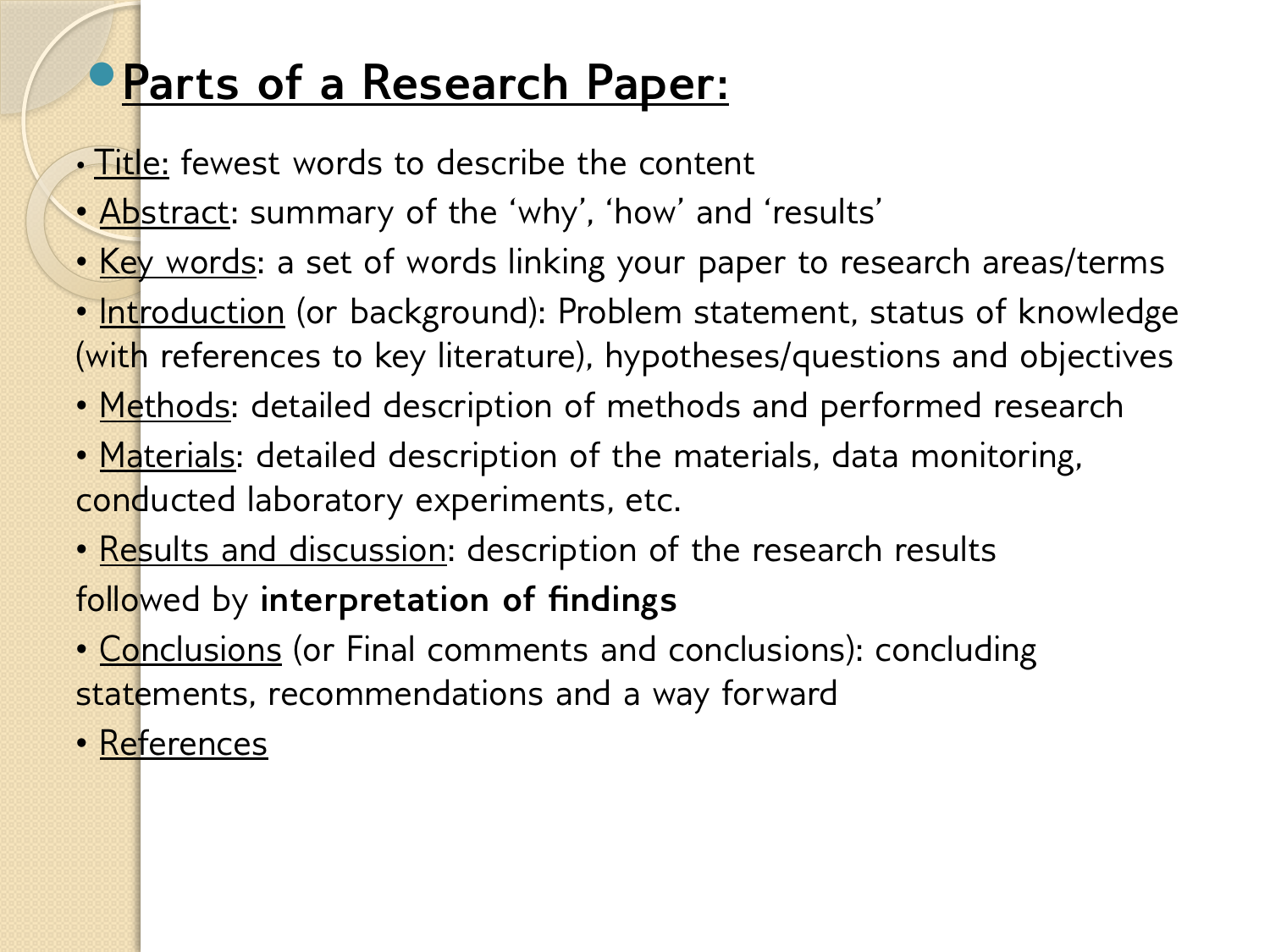

Parts of a Research Paper:

• Title: fewest words to describe the content
• Abstract: summary of the ‘why’, ‘how’ and ‘results’
• Key words: a set of words linking your paper to research areas/terms
• Introduction (or background): Problem statement, status of knowledge (with references to key literature), hypotheses/questions and objectives
• Methods: detailed description of methods and performed research
• Materials: detailed description of the materials, data monitoring, conducted laboratory experiments, etc.
• Results and discussion: description of the research results
followed by interpretation of findings
• Conclusions (or Final comments and conclusions): concluding statements, recommendations and a way forward
• References